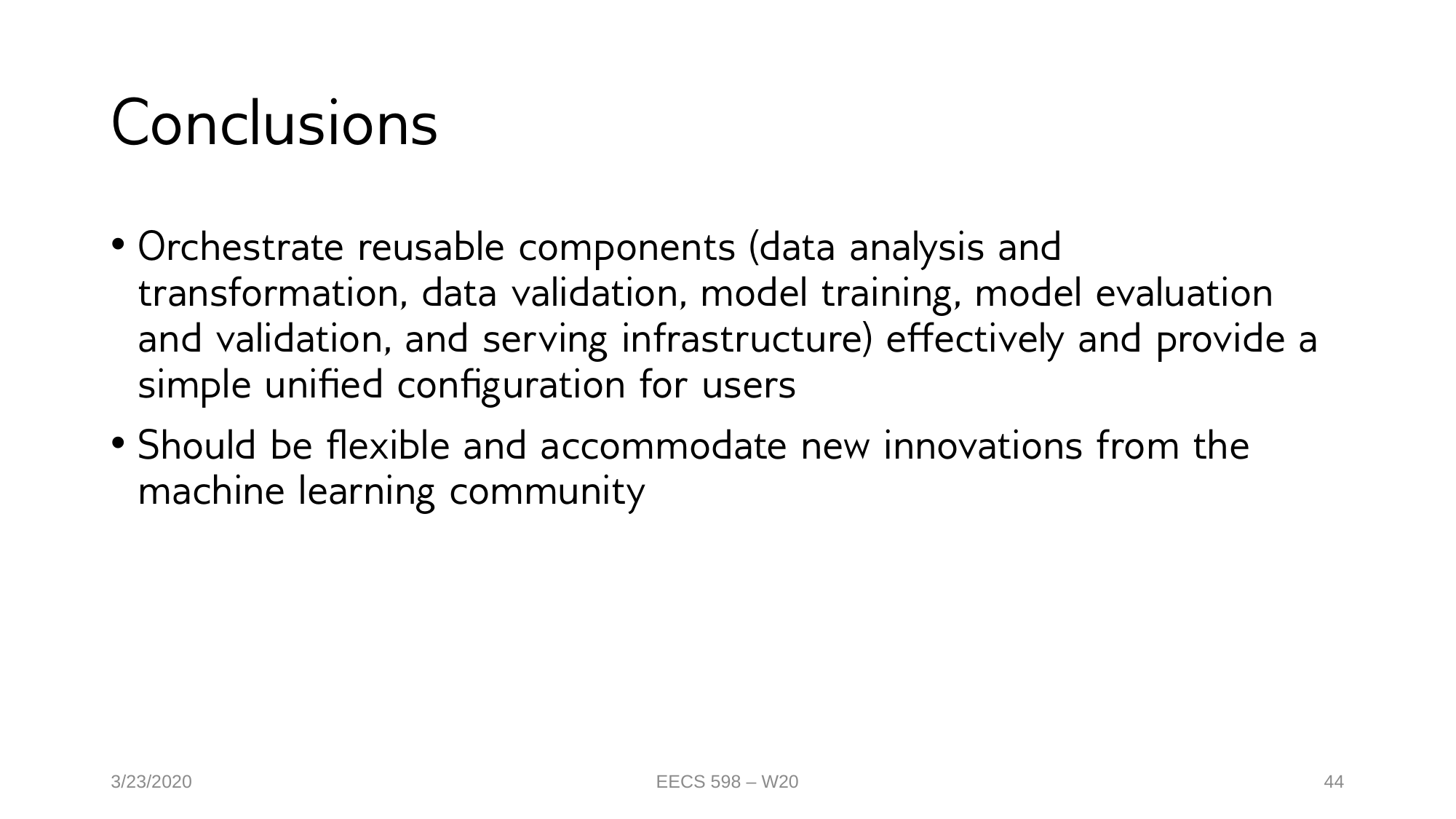

# Conclusions
Orchestrate reusable components (data analysis and transformation, data validation, model training, model evaluation and validation, and serving infrastructure) effectively and provide a simple unified configuration for users
Should be flexible and accommodate new innovations from the machine learning community
3/23/2020
EECS 598 – W20
44